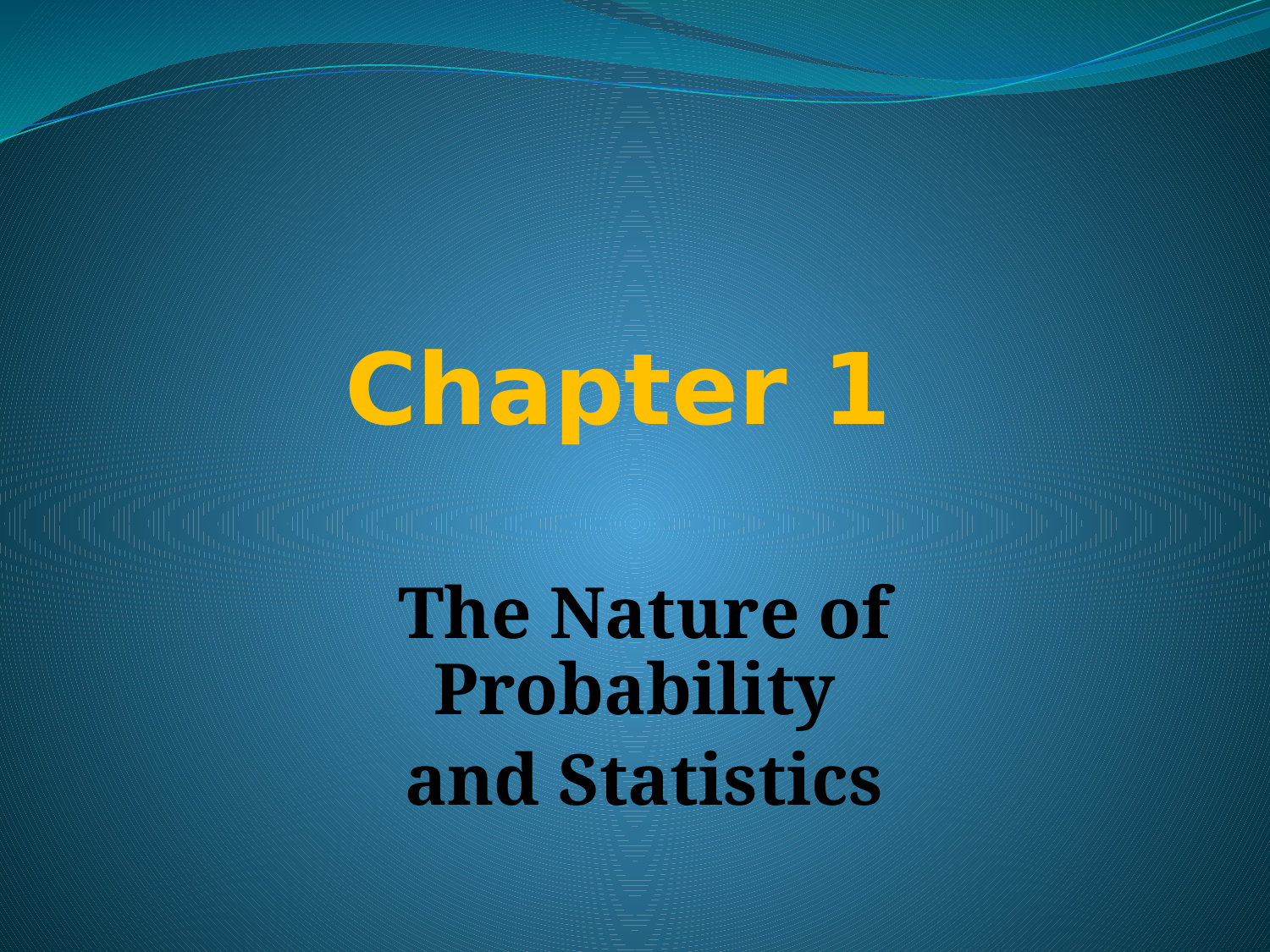

# Chapter 1
The Nature of Probability
and Statistics